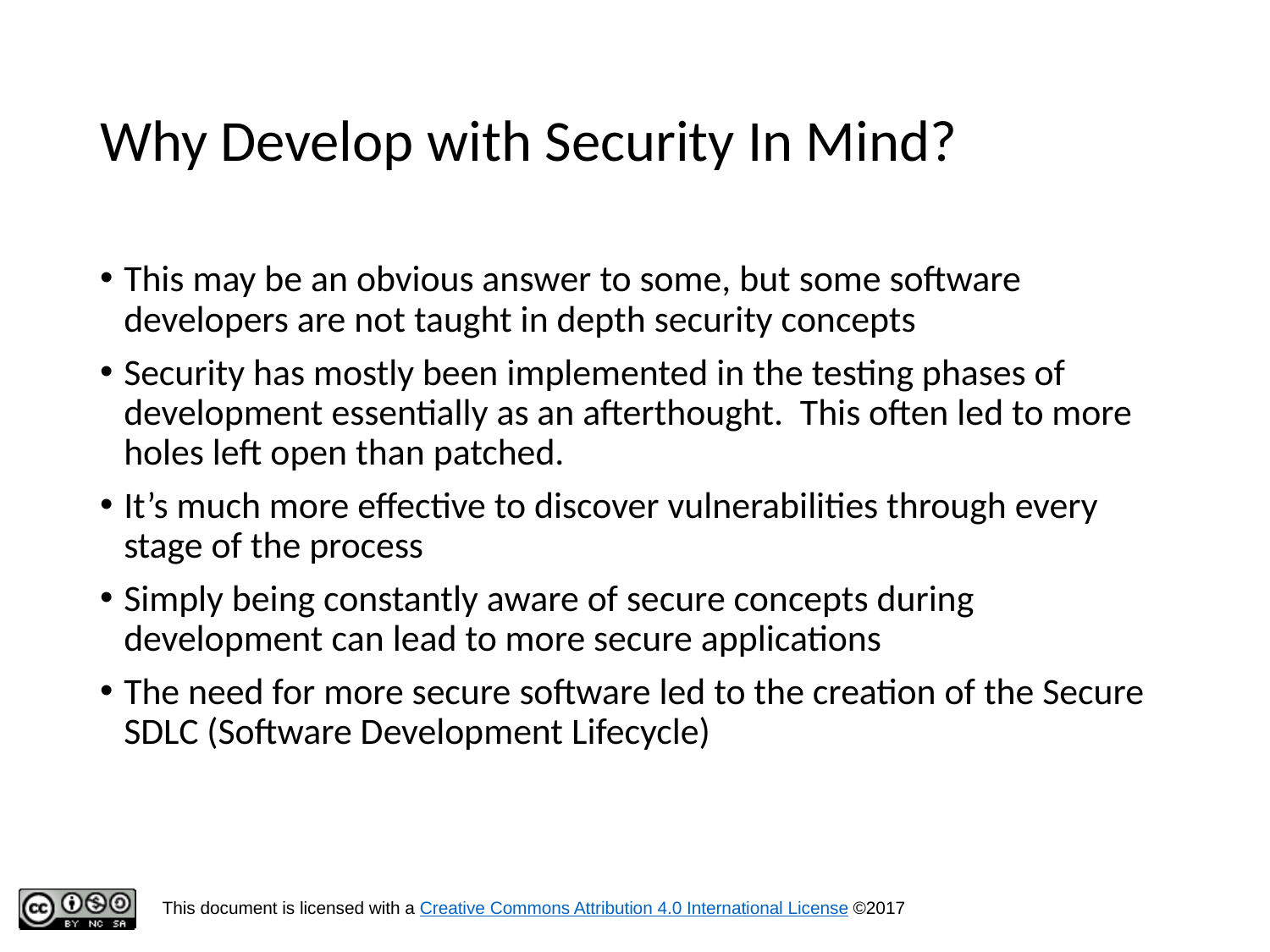

# Why Develop with Security In Mind?
This may be an obvious answer to some, but some software developers are not taught in depth security concepts
Security has mostly been implemented in the testing phases of development essentially as an afterthought.  This often led to more holes left open than patched.
It’s much more effective to discover vulnerabilities through every stage of the process
Simply being constantly aware of secure concepts during development can lead to more secure applications
The need for more secure software led to the creation of the Secure SDLC (Software Development Lifecycle)